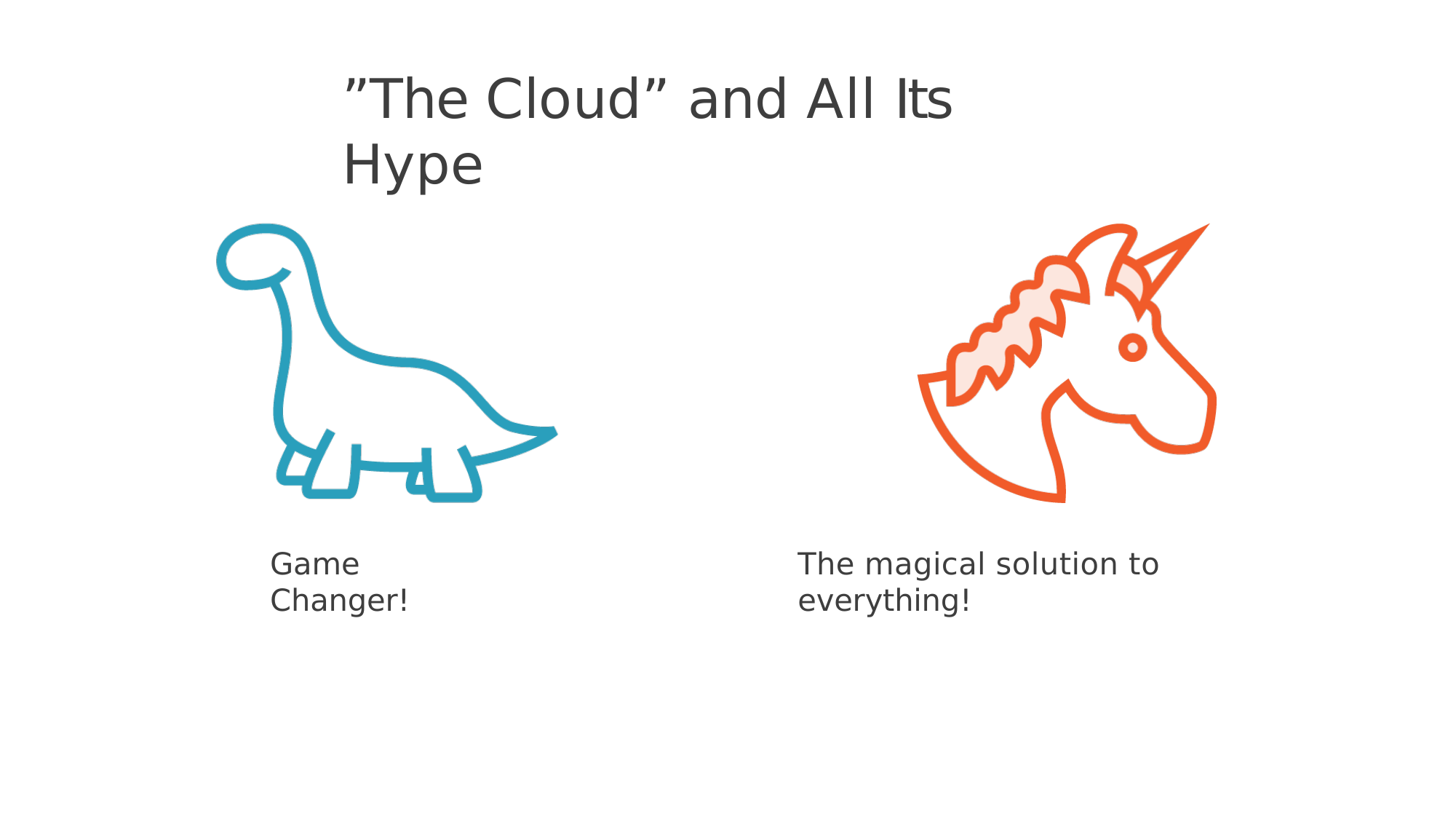

# ”The Cloud” and All Its Hype

Game Changer!
The magical solution to everything!